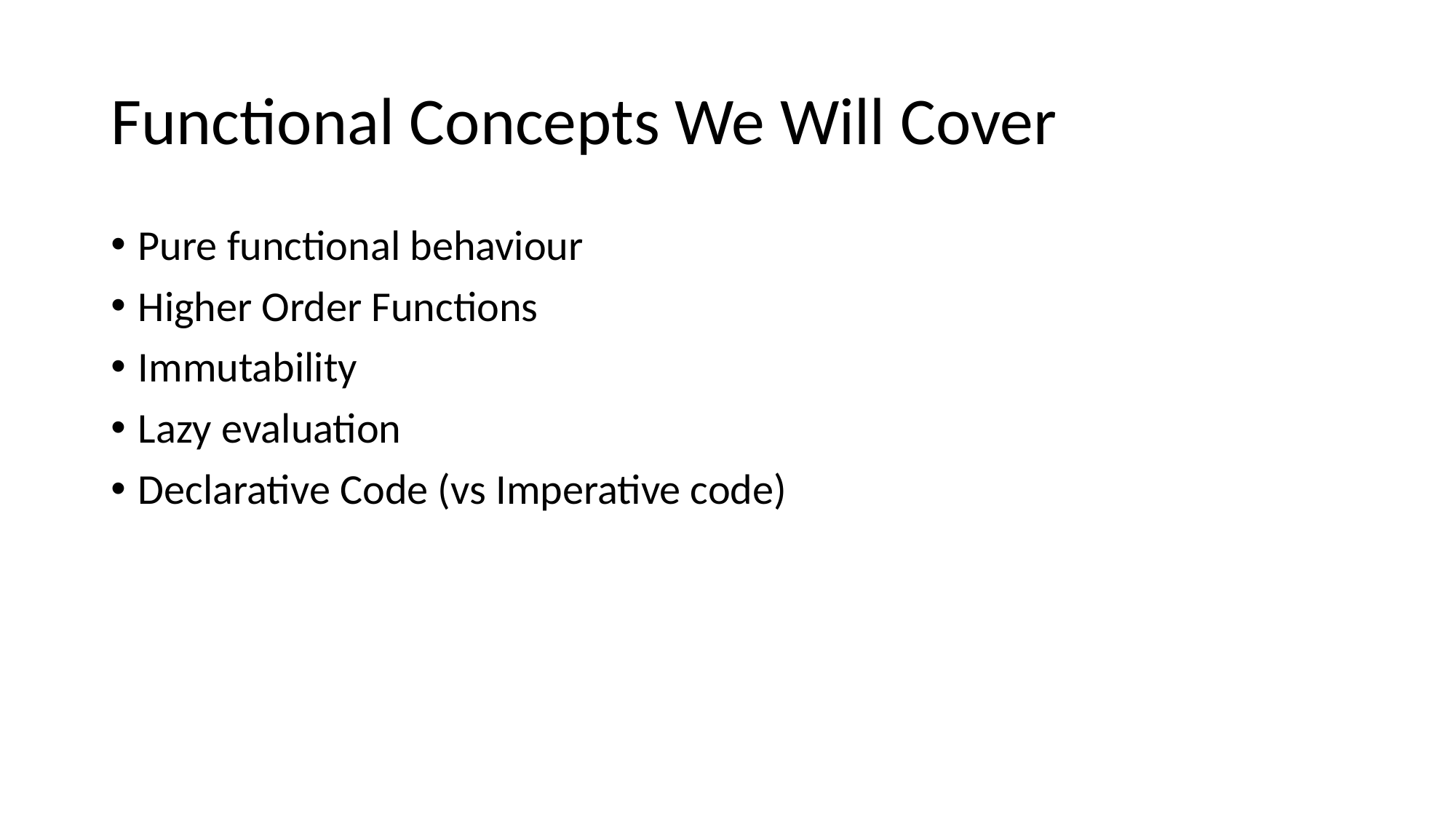

# Functional Concepts We Will Cover
Pure functional behaviour
Higher Order Functions
Immutability
Lazy evaluation
Declarative Code (vs Imperative code)